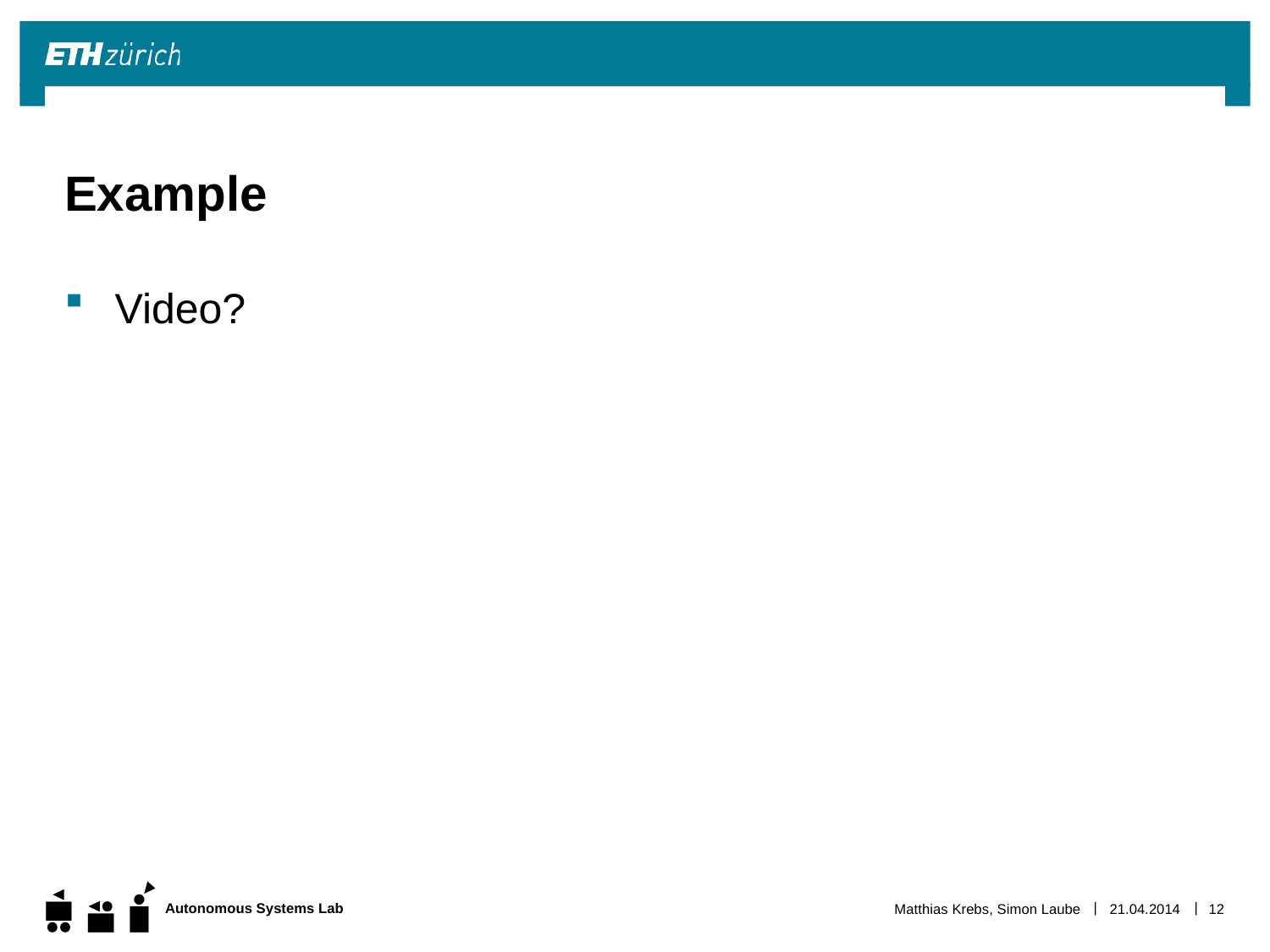

# Example
Video?
Matthias Krebs, Simon Laube
21.04.2014
12